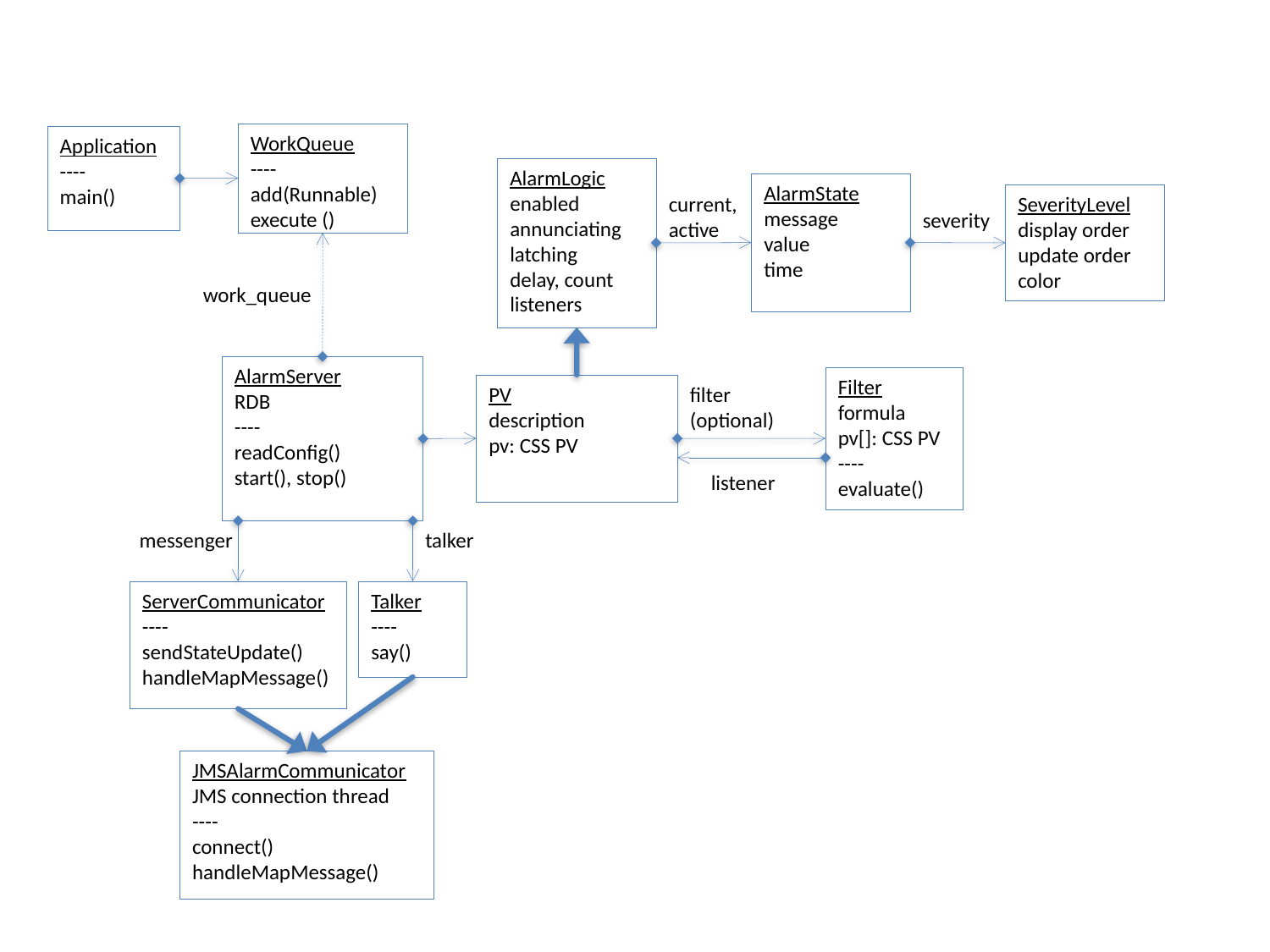

WorkQueue
----
add(Runnable)
execute ()
Application
----
main()
AlarmLogic
enabled
annunciating
latching
delay, count
listeners
AlarmState
message
value
time
current, active
SeverityLevel
display order
update order
color
severity
work_queue
AlarmServer
RDB
----
readConfig()
start(), stop()
Filter
formula
pv[]: CSS PV
----
evaluate()
PV
description
pv: CSS PV

filter
(optional)
listener
messenger
talker
ServerCommunicator
----
sendStateUpdate()
handleMapMessage()
Talker
----
say()
JMSAlarmCommunicator
JMS connection thread
----
connect()
handleMapMessage()